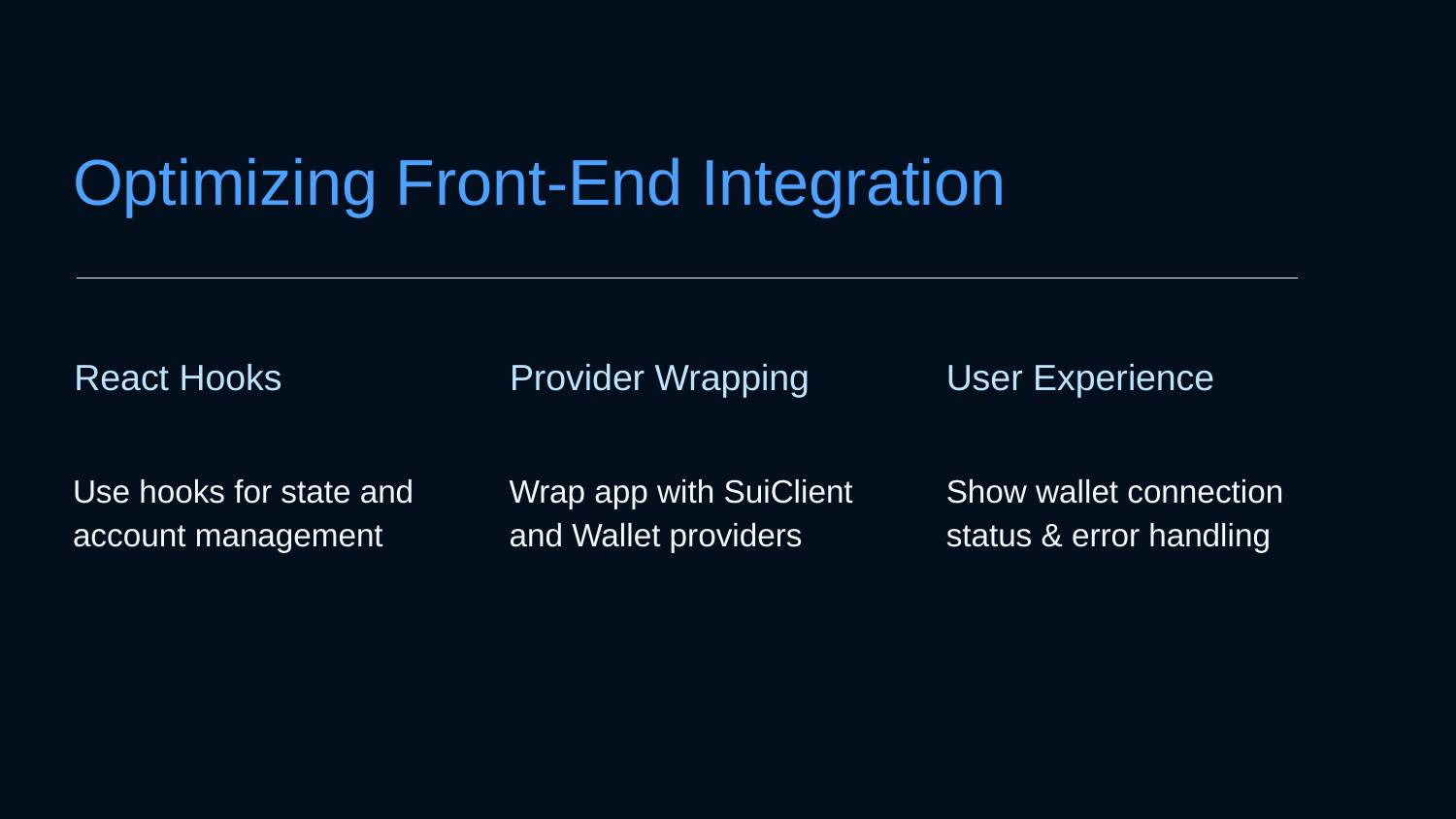

# Optimizing Front-End Integration
React Hooks
Provider Wrapping
User Experience
Use hooks for state and account management
Wrap app with SuiClient and Wallet providers
Show wallet connection status & error handling